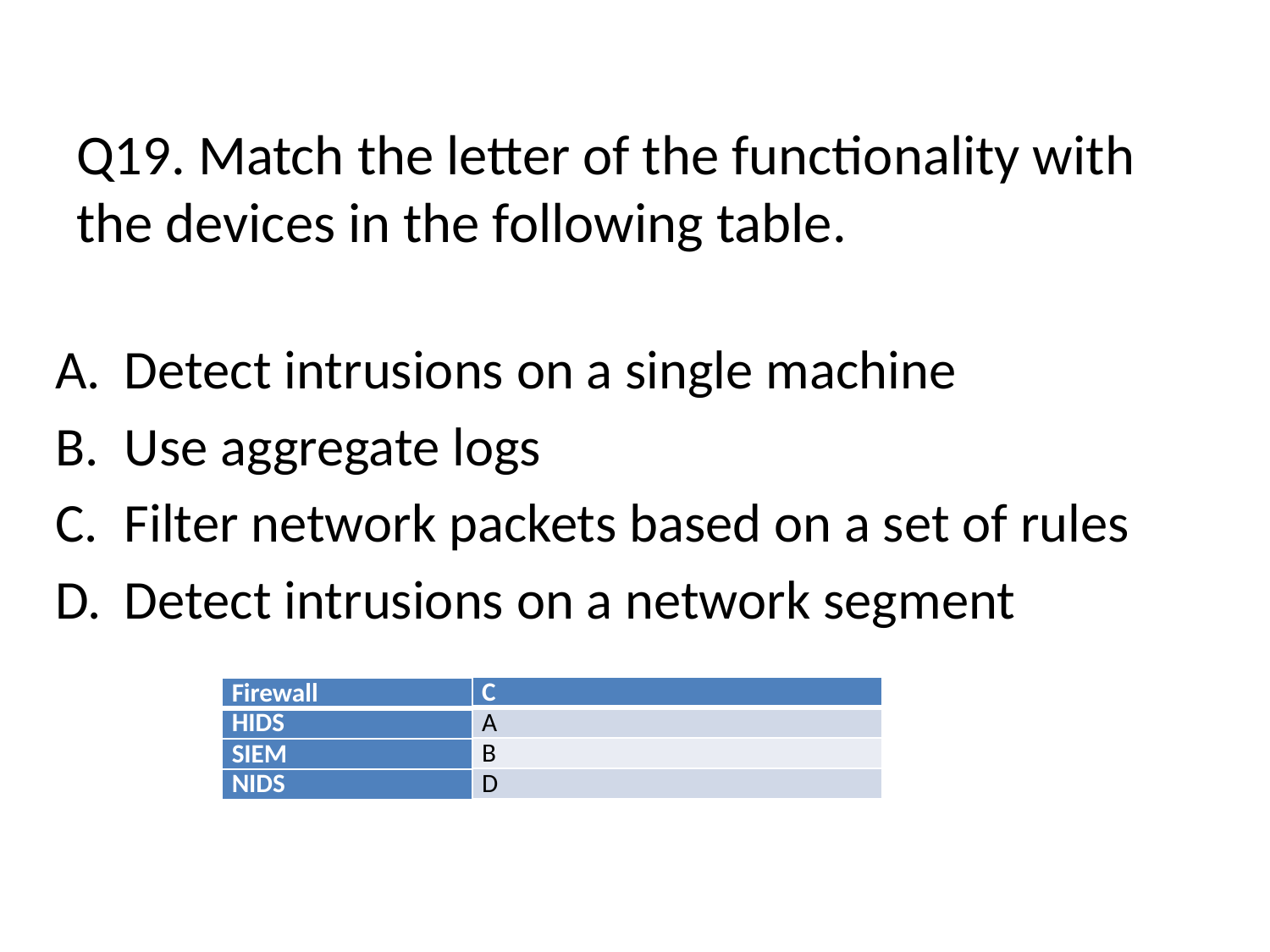

# Q19. Match the letter of the functionality with the devices in the following table.
Detect intrusions on a single machine
Use aggregate logs
Filter network packets based on a set of rules
Detect intrusions on a network segment

| Firewall | C |
| --- | --- |
| HIDS | A |
| SIEM | B |
| NIDS | D |
| Firewall |
| --- |
| HIDS |
| SIEM |
| NIDS |